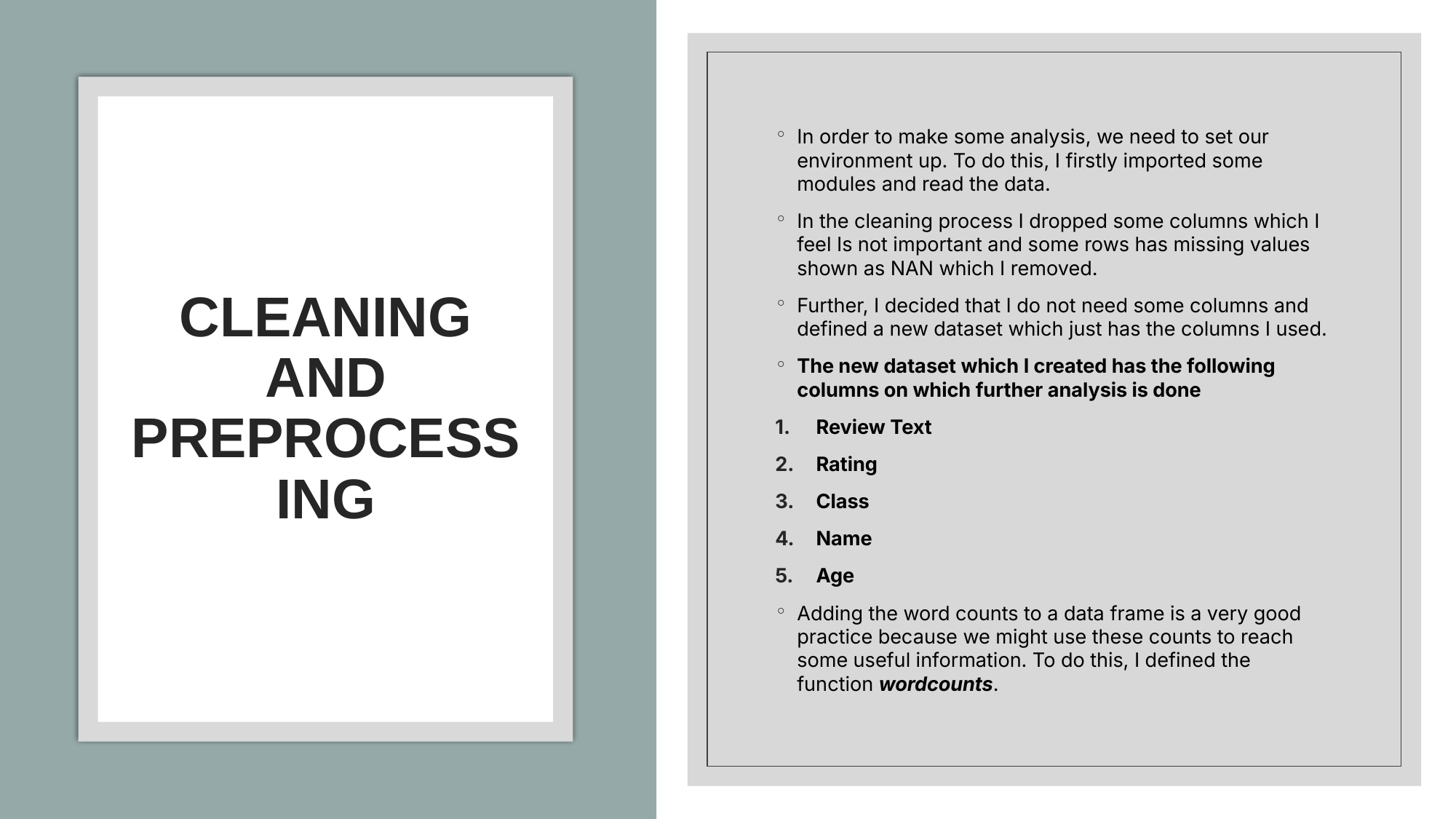

In order to make some analysis, we need to set our environment up. To do this, I firstly imported some modules and read the data.
In the cleaning process I dropped some columns which I feel Is not important and some rows has missing values shown as NAN which I removed.
Further, I decided that I do not need some columns and defined a new dataset which just has the columns I used.
The new dataset which I created has the following columns on which further analysis is done
Review Text
Rating
Class
Name
Age
Adding the word counts to a data frame is a very good practice because we might use these counts to reach some useful information. To do this, I defined the function wordcounts.
# CLEANING AND PREPROCESSING